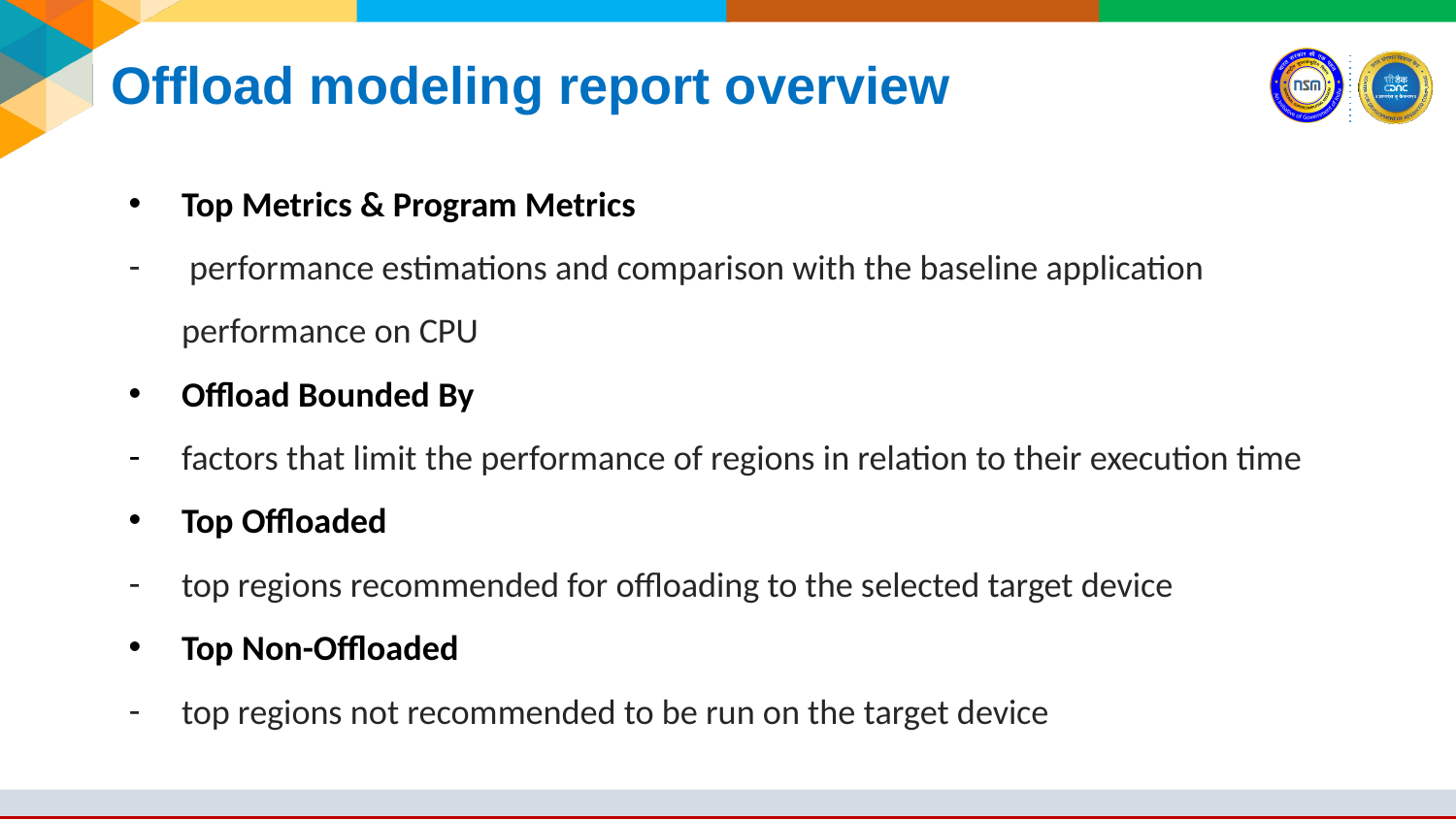

# Offload modeling report overview
Top Metrics & Program Metrics
 performance estimations and comparison with the baseline application performance on CPU
Offload Bounded By
factors that limit the performance of regions in relation to their execution time
Top Offloaded
top regions recommended for offloading to the selected target device
Top Non-Offloaded
top regions not recommended to be run on the target device